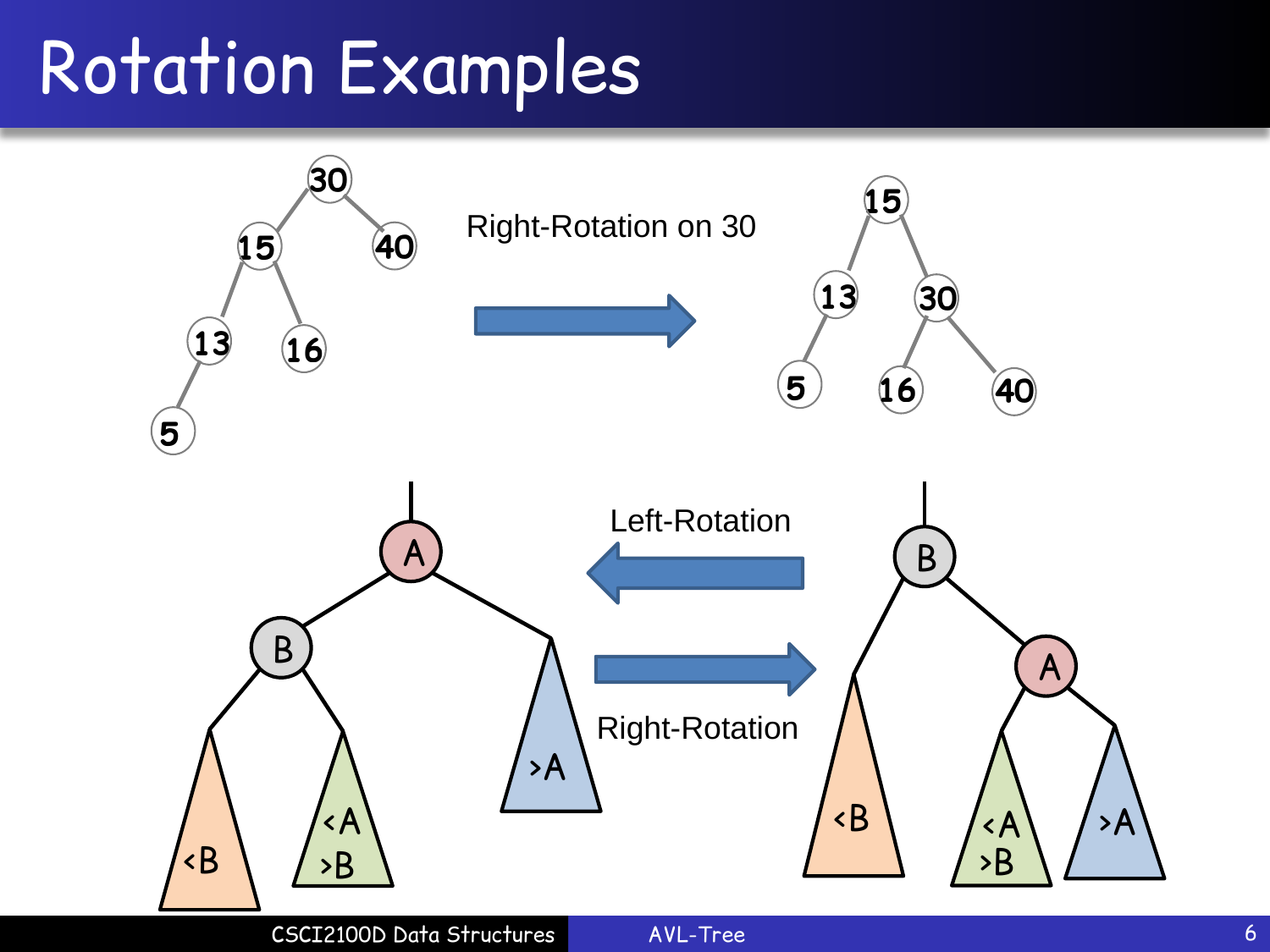

# Rotation Examples
30

40
15

13

16

5
15

13

30

5
16
40

Right-Rotation on 30

A
B

>A
<A
<B
>B
B
A

<B
>A
<A
>B
Left-Rotation

Right-Rotation
AVL-Tree
6